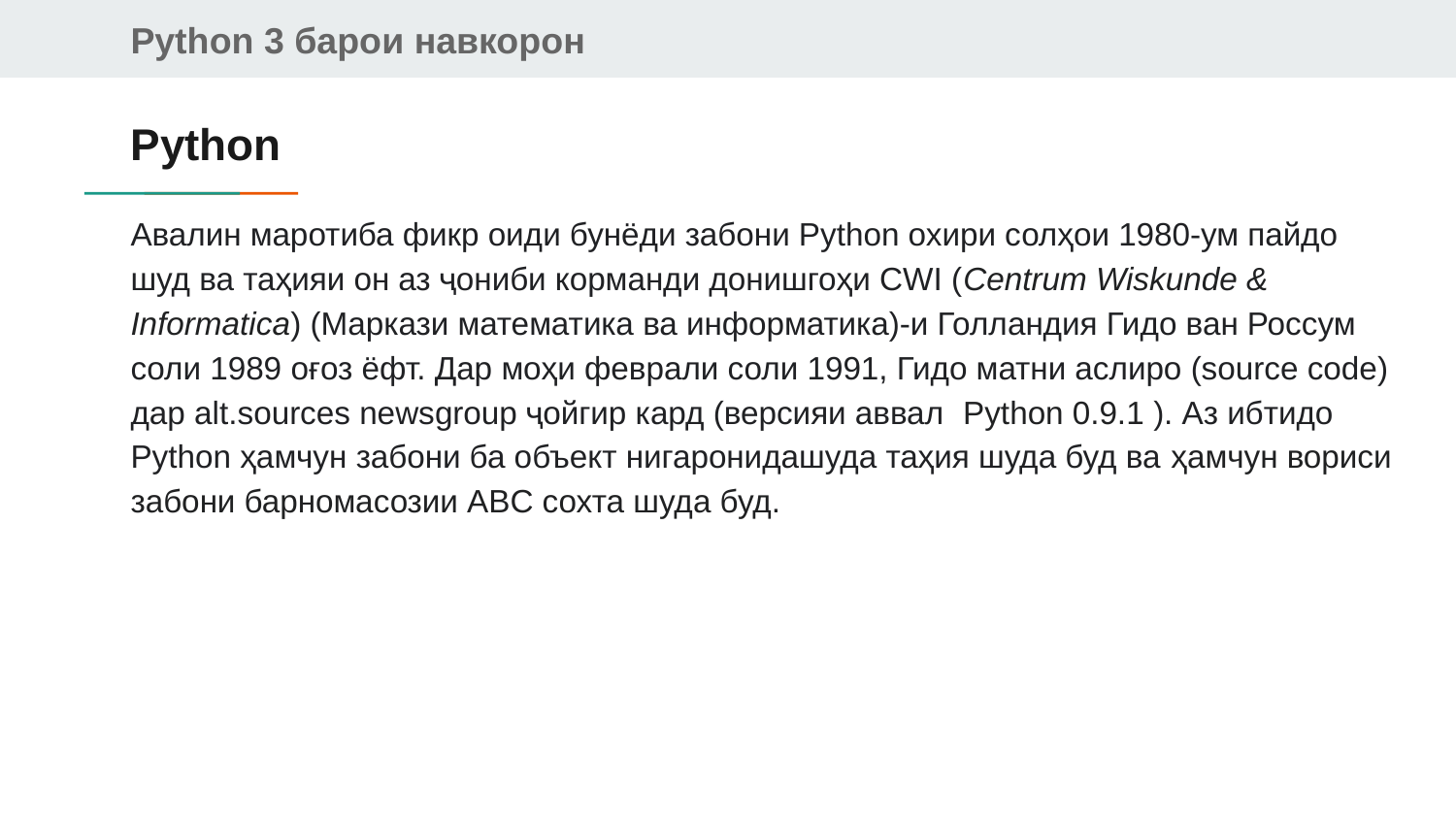

# Python
Авалин маротиба фикр оиди бунёди забони Python охири солҳои 1980-ум пайдо шуд ва таҳияи он аз ҷониби корманди донишгоҳи CWI (Centrum Wiskunde & Informatica) (Маркази математика ва информатика)-и Голландия Гидо ван Россум соли 1989 оғоз ёфт. Дар моҳи феврали соли 1991, Гидо матни аслиро (source code) дар alt.sources newsgroup ҷойгир кард (версияи аввал  Python 0.9.1 ). Аз ибтидо Python ҳамчун забони ба объект нигаронидашуда таҳия шуда буд ва ҳамчун вориси забони барномасозии ABC сохта шуда буд.